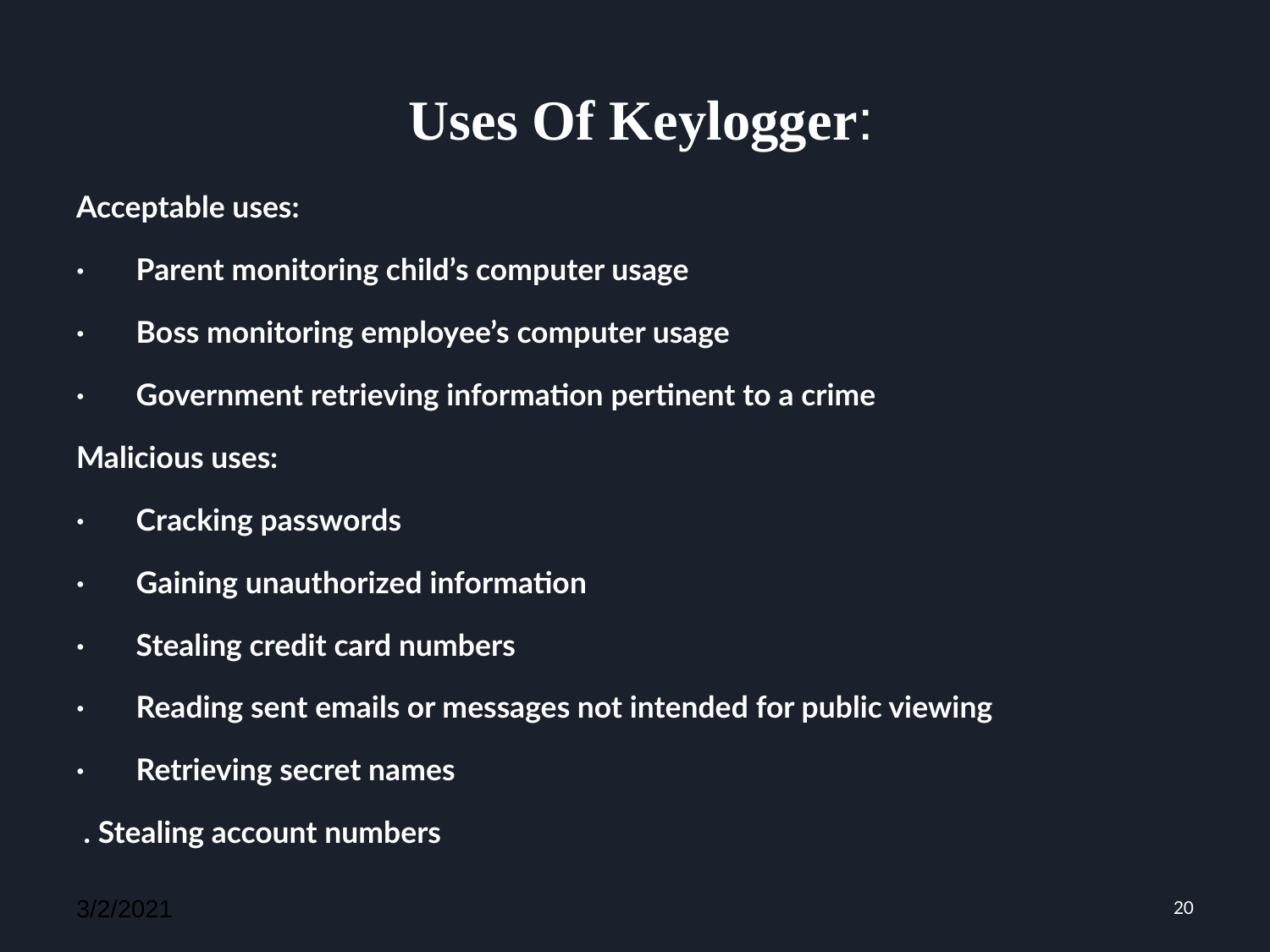

# Uses Of Keylogger:
Acceptable uses:
·       Parent monitoring child’s computer usage
·       Boss monitoring employee’s computer usage
·       Government retrieving information pertinent to a crime
Malicious uses:
·       Cracking passwords
·       Gaining unauthorized information
·       Stealing credit card numbers
·       Reading sent emails or messages not intended for public viewing
·       Retrieving secret names
 . Stealing account numbers
3/2/2021
20